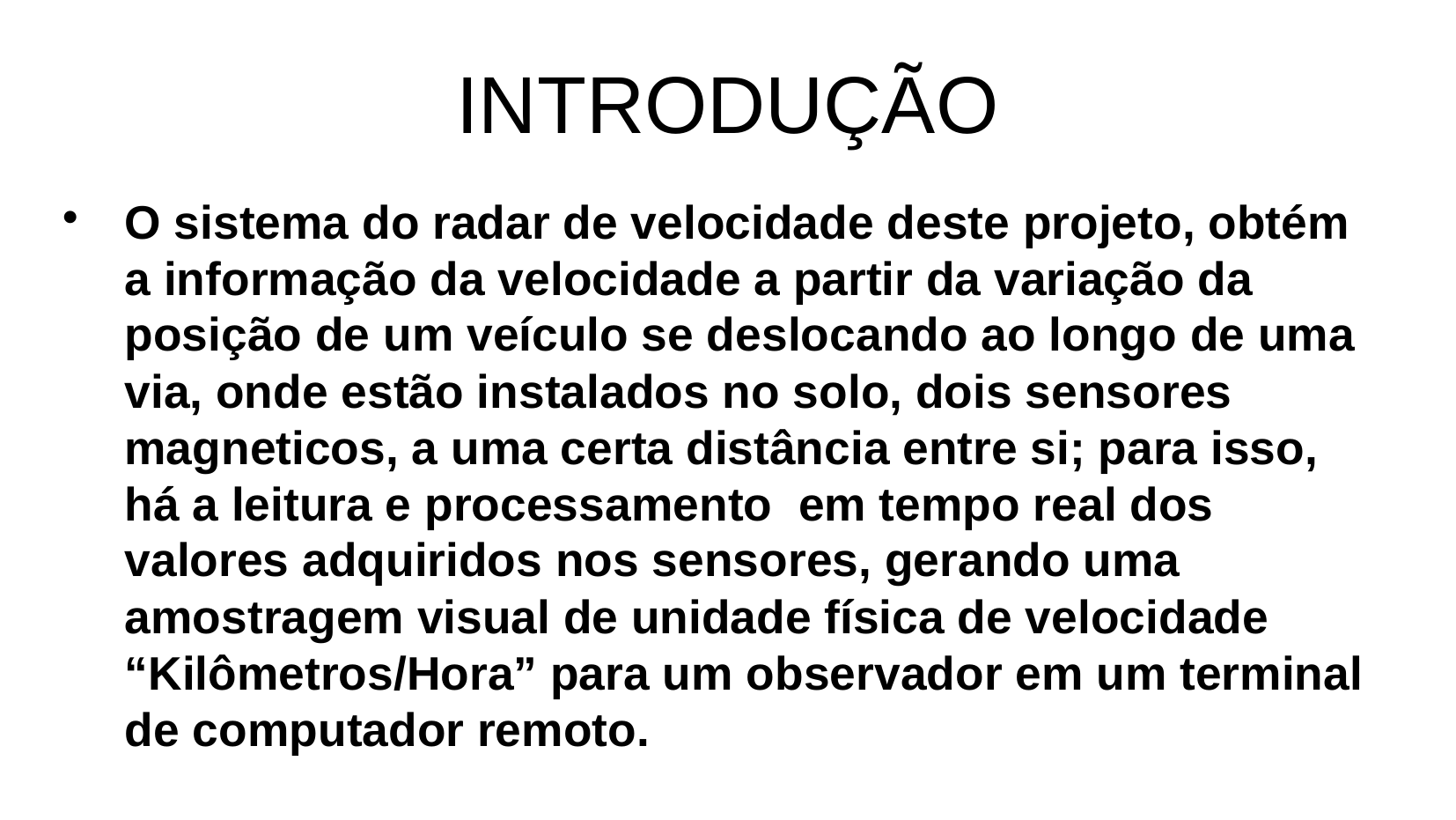

INTRODUÇÃO
O sistema do radar de velocidade deste projeto, obtém a informação da velocidade a partir da variação da posição de um veículo se deslocando ao longo de uma via, onde estão instalados no solo, dois sensores magneticos, a uma certa distância entre si; para isso, há a leitura e processamento  em tempo real dos valores adquiridos nos sensores, gerando uma amostragem visual de unidade física de velocidade “Kilômetros/Hora” para um observador em um terminal de computador remoto.